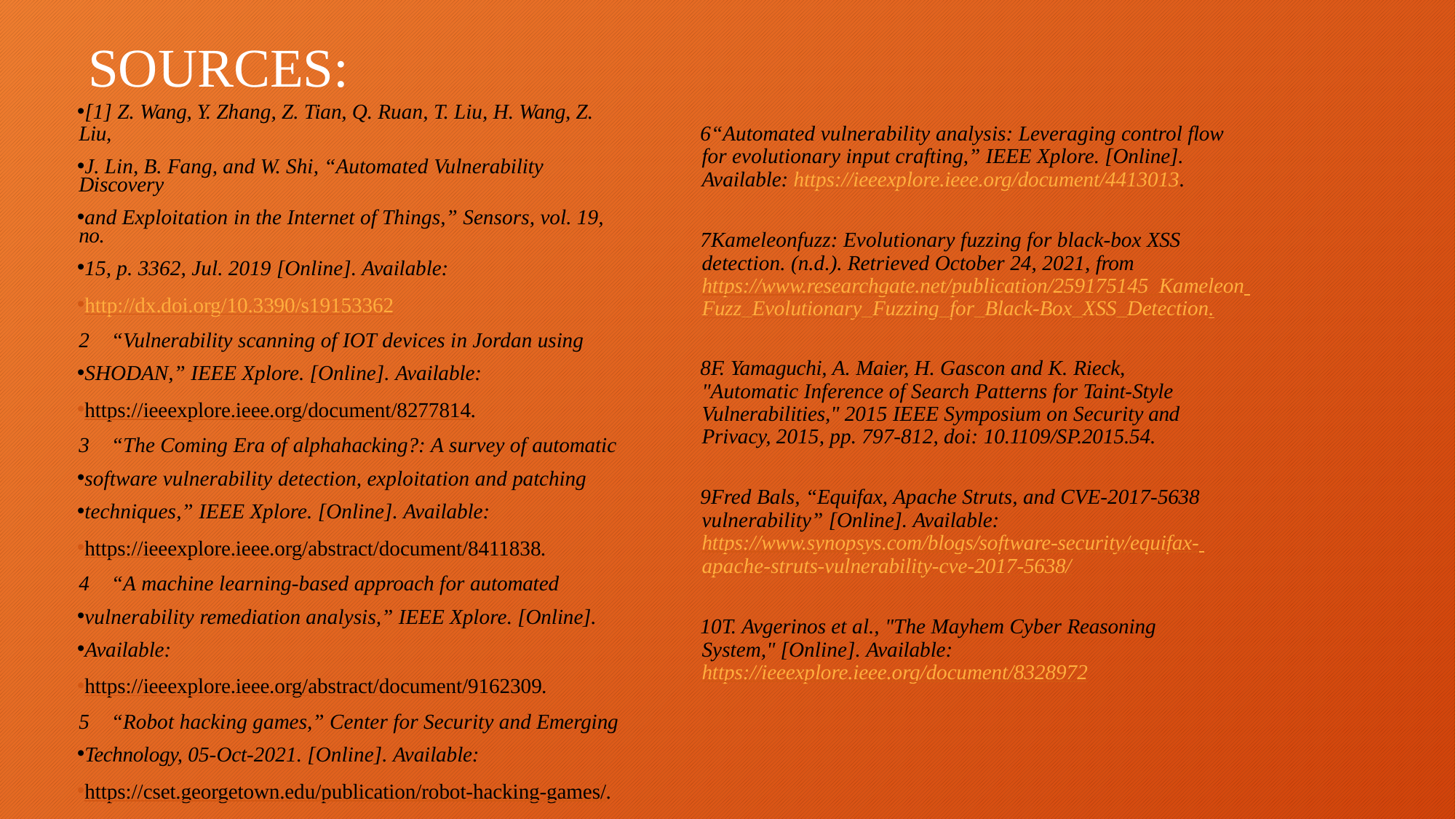

SOURCES:
[1] Z. Wang, Y. Zhang, Z. Tian, Q. Ruan, T. Liu, H. Wang, Z. Liu,
J. Lin, B. Fang, and W. Shi, “Automated Vulnerability Discovery
and Exploitation in the Internet of Things,” Sensors, vol. 19, no.
15, p. 3362, Jul. 2019 [Online]. Available:
http://dx.doi.org/10.3390/s19153362
“Vulnerability scanning of IOT devices in Jordan using
SHODAN,” IEEE Xplore. [Online]. Available:
https://ieeexplore.ieee.org/document/8277814.
“The Coming Era of alphahacking?: A survey of automatic
software vulnerability detection, exploitation and patching
techniques,” IEEE Xplore. [Online]. Available:
https://ieeexplore.ieee.org/abstract/document/8411838.
“A machine learning-based approach for automated
vulnerability remediation analysis,” IEEE Xplore. [Online].
Available:
https://ieeexplore.ieee.org/abstract/document/9162309.
“Robot hacking games,” Center for Security and Emerging
Technology, 05-Oct-2021. [Online]. Available:
https://cset.georgetown.edu/publication/robot-hacking-games/.
“Automated vulnerability analysis: Leveraging control flow for evolutionary input crafting,” IEEE Xplore. [Online]. Available: https://ieeexplore.ieee.org/document/4413013.

Kameleonfuzz: Evolutionary fuzzing for black-box XSS detection. (n.d.). Retrieved October 24, 2021, from https://www.researchgate.net/publication/259175145_Kameleon Fuzz_Evolutionary_Fuzzing_for_Black-Box_XSS_Detection.

F. Yamaguchi, A. Maier, H. Gascon and K. Rieck, "Automatic Inference of Search Patterns for Taint-Style Vulnerabilities," 2015 IEEE Symposium on Security and Privacy, 2015, pp. 797-812, doi: 10.1109/SP.2015.54.

Fred Bals, “Equifax, Apache Struts, and CVE-2017-5638 vulnerability” [Online]. Available: https://www.synopsys.com/blogs/software-security/equifax- apache-struts-vulnerability-cve-2017-5638/

T. Avgerinos et al., "The Mayhem Cyber Reasoning System," [Online]. Available: https://ieeexplore.ieee.org/document/8328972